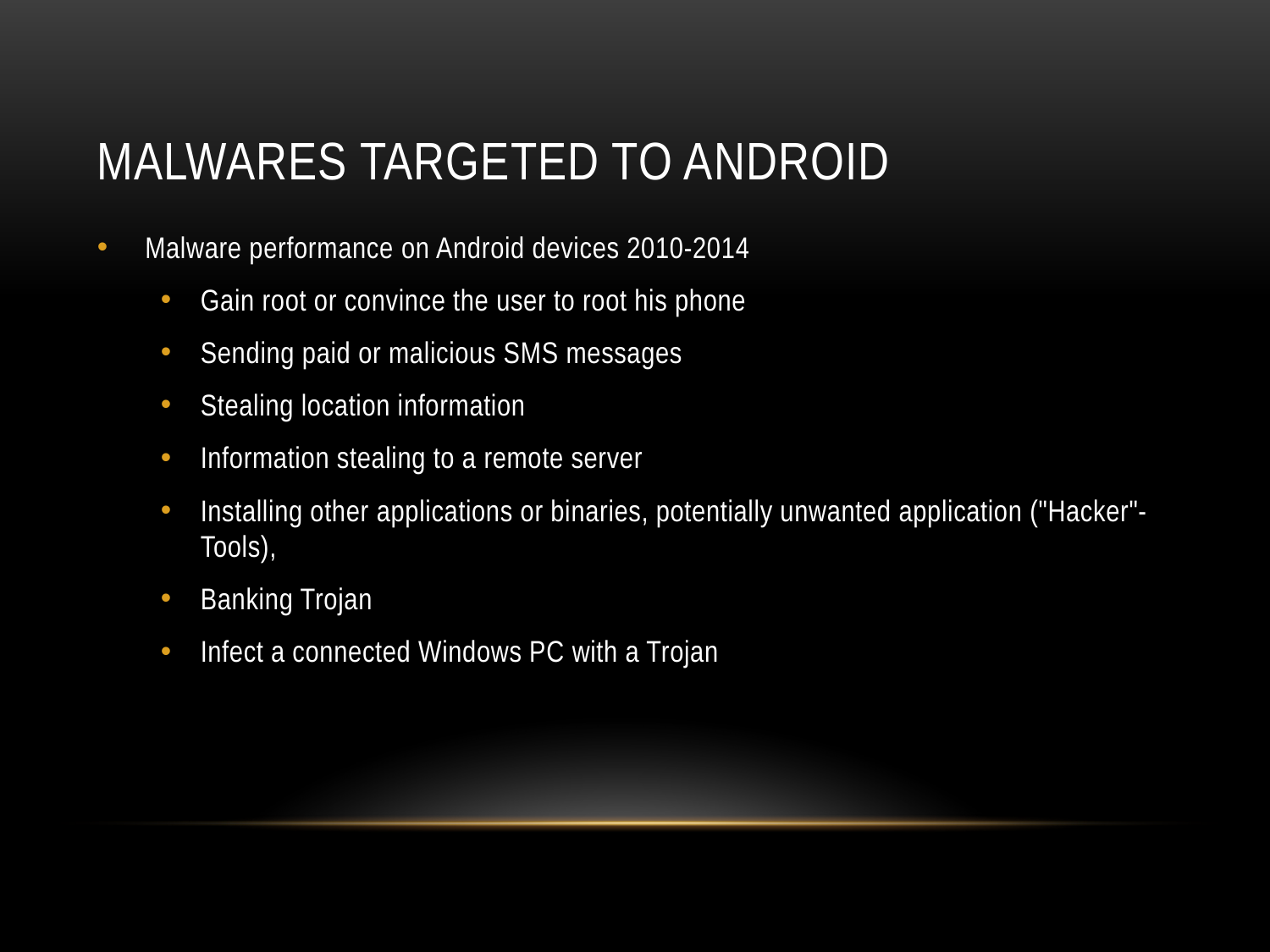

# Malwares targeted to android
Malware performance on Android devices 2010-2014
Gain root or convince the user to root his phone
Sending paid or malicious SMS messages
Stealing location information
Information stealing to a remote server
Installing other applications or binaries, potentially unwanted application ("Hacker"-Tools),
Banking Trojan
Infect a connected Windows PC with a Trojan